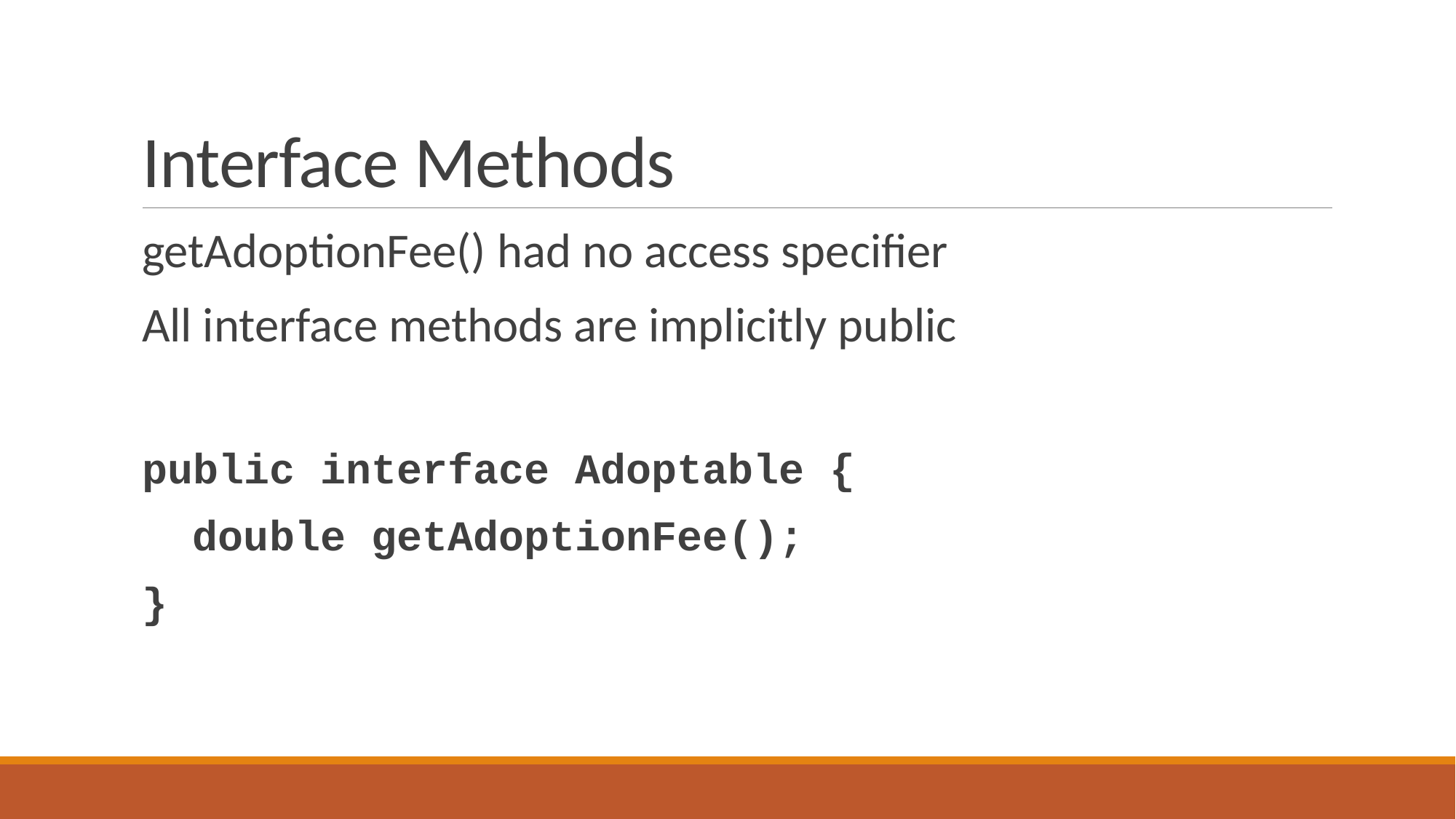

# Interface Methods
getAdoptionFee() had no access specifier
All interface methods are implicitly public

public interface Adoptable {
  double getAdoptionFee();
}